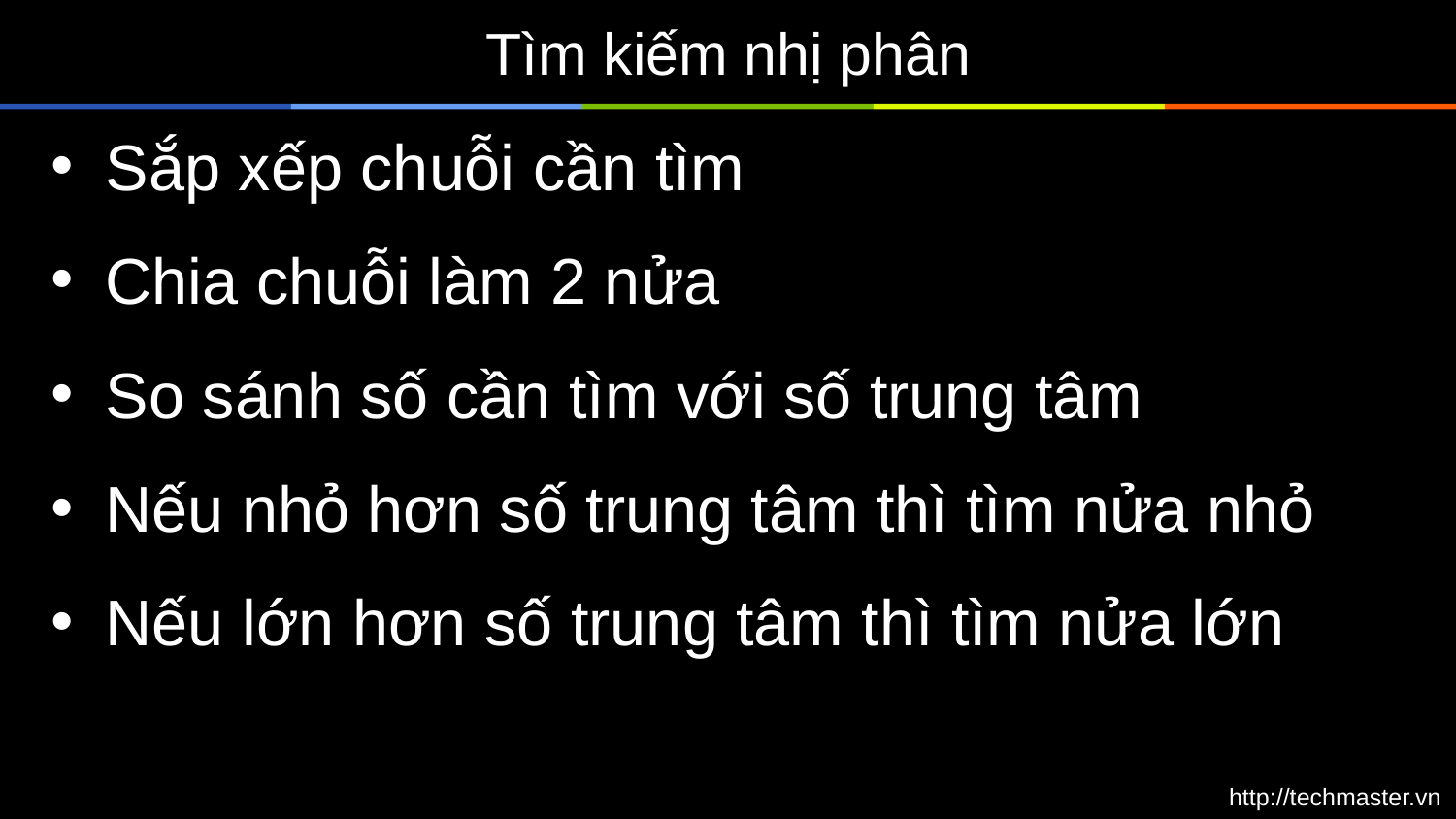

# Tìm kiếm nhị phân
Sắp xếp chuỗi cần tìm
Chia chuỗi làm 2 nửa
So sánh số cần tìm với số trung tâm
Nếu nhỏ hơn số trung tâm thì tìm nửa nhỏ
Nếu lớn hơn số trung tâm thì tìm nửa lớn